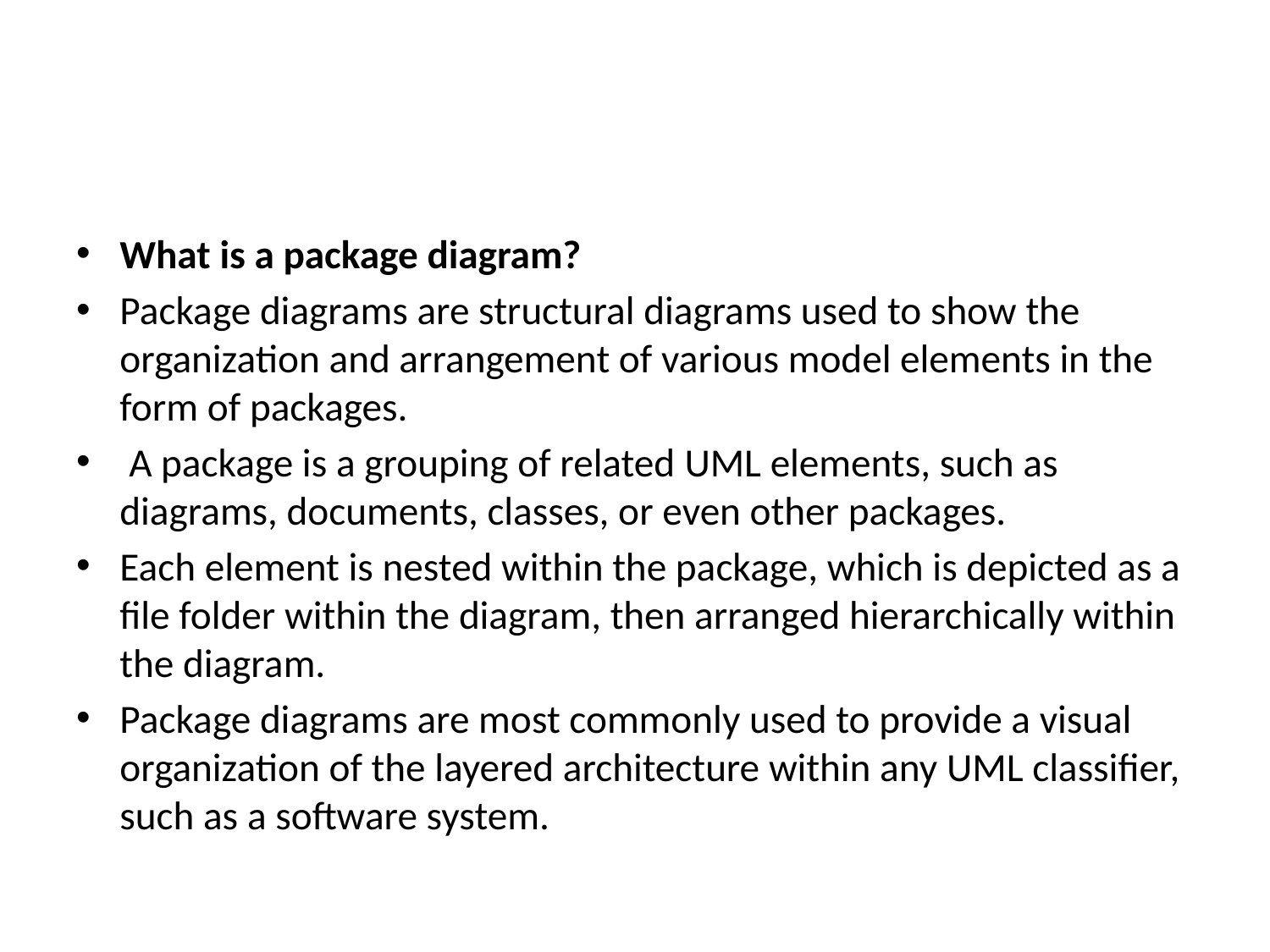

#
What is a package diagram?
Package diagrams are structural diagrams used to show the organization and arrangement of various model elements in the form of packages.
 A package is a grouping of related UML elements, such as diagrams, documents, classes, or even other packages.
Each element is nested within the package, which is depicted as a file folder within the diagram, then arranged hierarchically within the diagram.
Package diagrams are most commonly used to provide a visual organization of the layered architecture within any UML classifier, such as a software system.